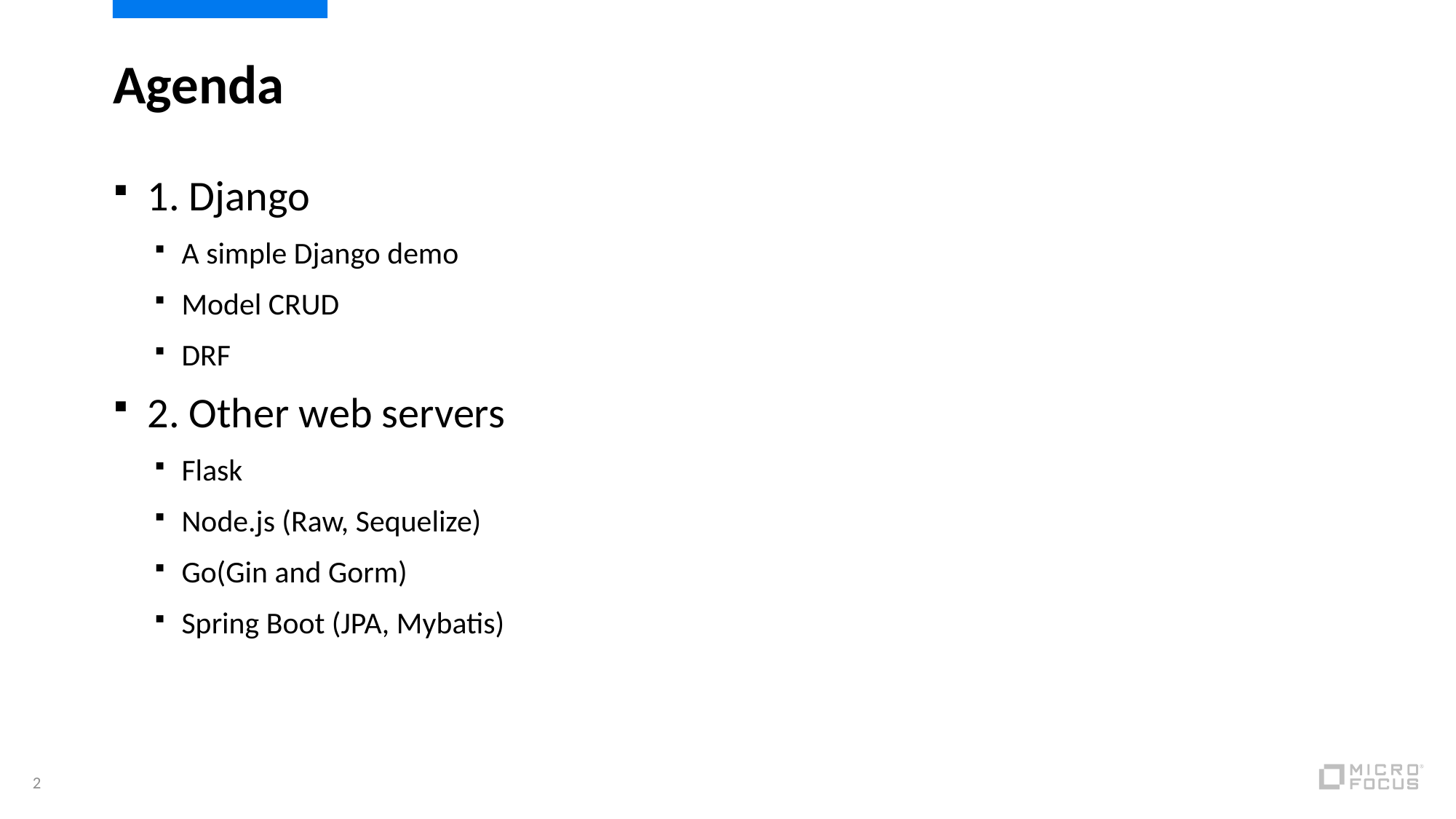

# Agenda
1. Django
A simple Django demo
Model CRUD
DRF
2. Other web servers
Flask
Node.js (Raw, Sequelize)
Go(Gin and Gorm)
Spring Boot (JPA, Mybatis)
2